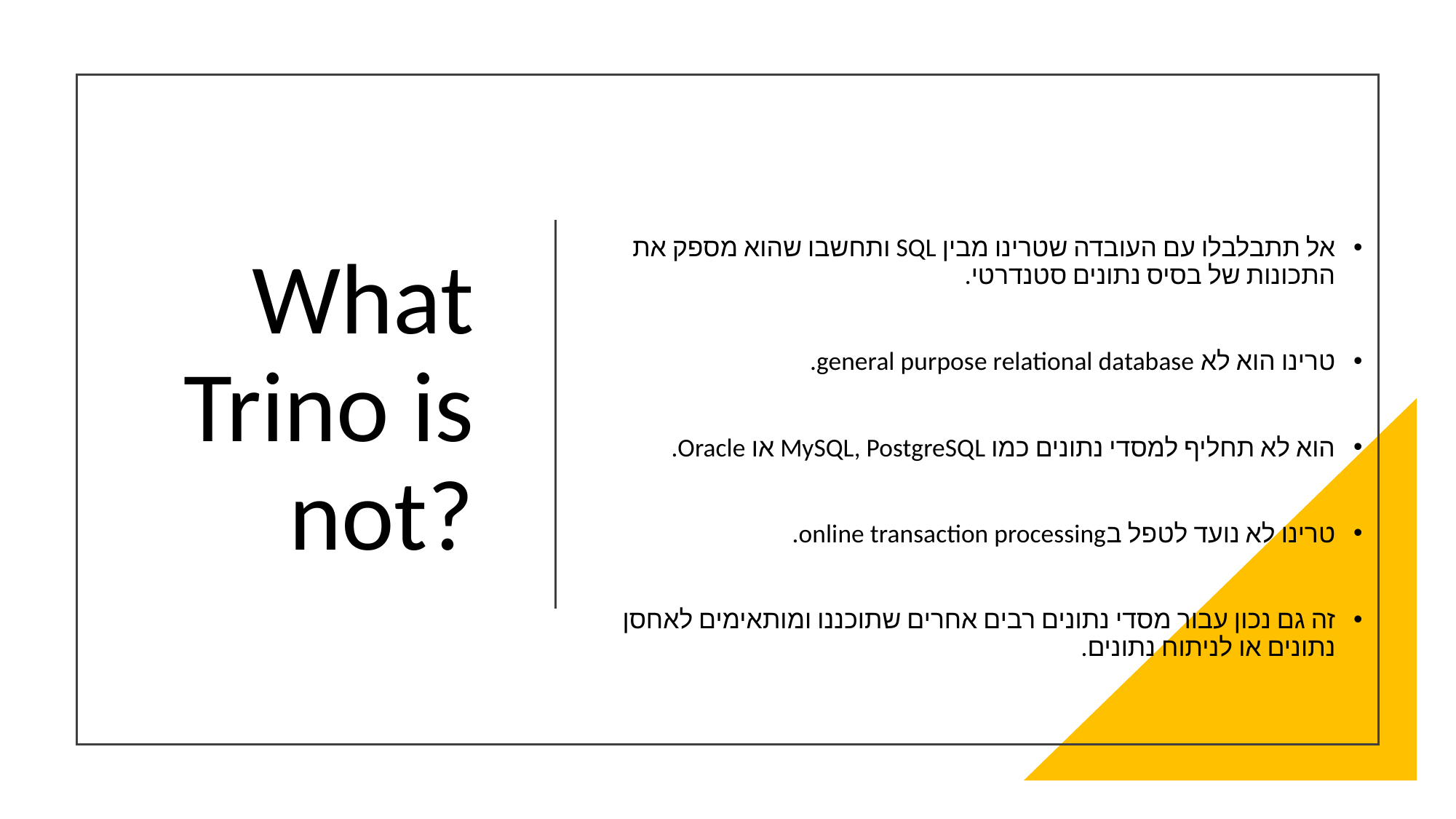

# What Trino is not?
אל תתבלבלו עם העובדה שטרינו מבין SQL ותחשבו שהוא מספק את התכונות של בסיס נתונים סטנדרטי.

טרינו הוא לא general purpose relational database.

הוא לא תחליף למסדי נתונים כמו MySQL, PostgreSQL או Oracle.

טרינו לא נועד לטפל בonline transaction processing.

זה גם נכון עבור מסדי נתונים רבים אחרים שתוכננו ומותאימים לאחסן נתונים או לניתוח נתונים.